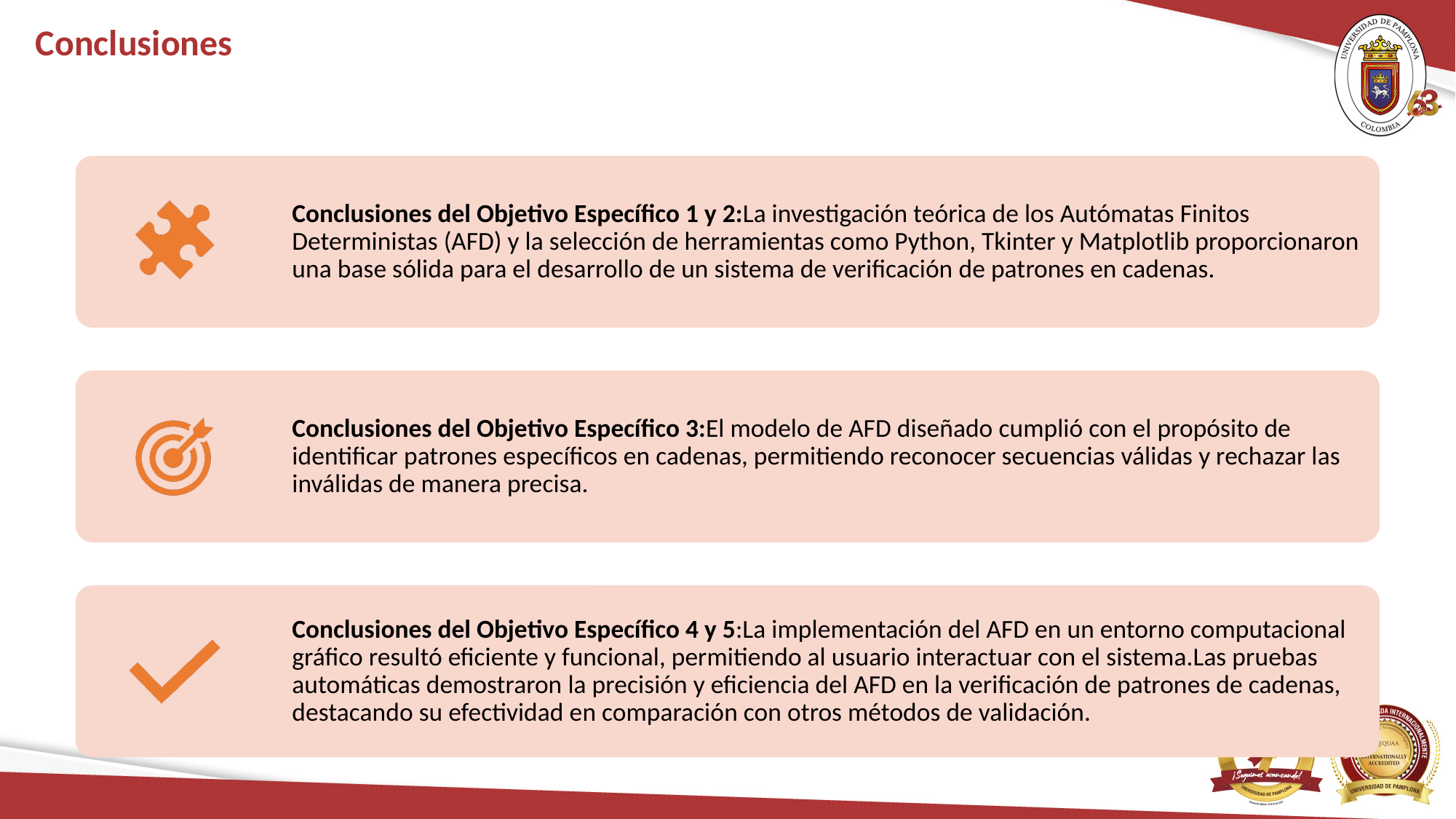

# Conclusiones
Conclusiones del Objetivo Específico 1 y 2:La investigación teórica de los Autómatas Finitos Deterministas (AFD) y la selección de herramientas como Python, Tkinter y Matplotlib proporcionaron una base sólida para el desarrollo de un sistema de verificación de patrones en cadenas.
Conclusiones del Objetivo Específico 3:El modelo de AFD diseñado cumplió con el propósito de identificar patrones específicos en cadenas, permitiendo reconocer secuencias válidas y rechazar las inválidas de manera precisa.
Conclusiones del Objetivo Específico 4 y 5:La implementación del AFD en un entorno computacional gráfico resultó eficiente y funcional, permitiendo al usuario interactuar con el sistema.Las pruebas automáticas demostraron la precisión y eficiencia del AFD en la verificación de patrones de cadenas, destacando su efectividad en comparación con otros métodos de validación.